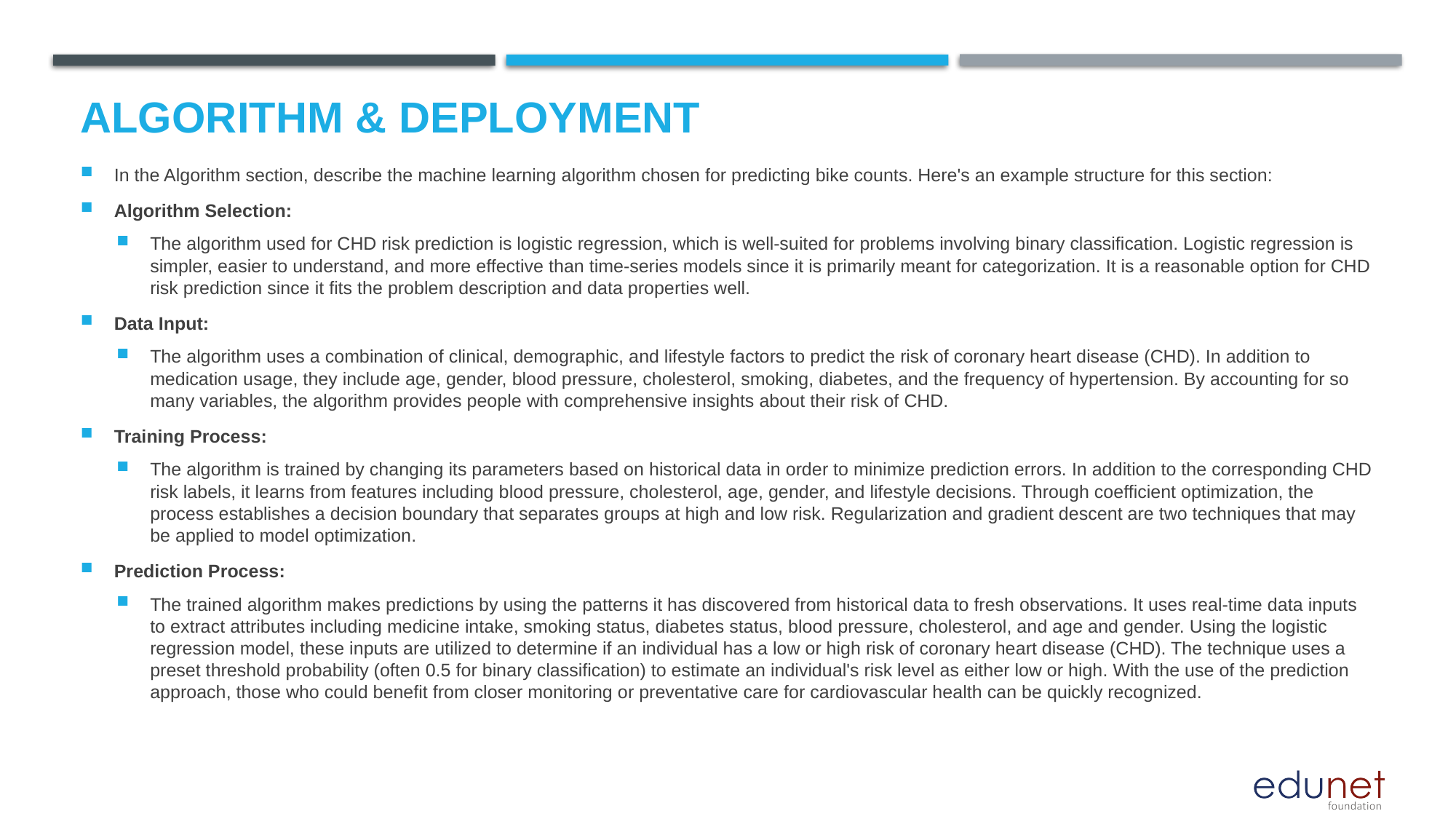

# Algorithm & Deployment
In the Algorithm section, describe the machine learning algorithm chosen for predicting bike counts. Here's an example structure for this section:
Algorithm Selection:
The algorithm used for CHD risk prediction is logistic regression, which is well-suited for problems involving binary classification. Logistic regression is simpler, easier to understand, and more effective than time-series models since it is primarily meant for categorization. It is a reasonable option for CHD risk prediction since it fits the problem description and data properties well.
Data Input:
The algorithm uses a combination of clinical, demographic, and lifestyle factors to predict the risk of coronary heart disease (CHD). In addition to medication usage, they include age, gender, blood pressure, cholesterol, smoking, diabetes, and the frequency of hypertension. By accounting for so many variables, the algorithm provides people with comprehensive insights about their risk of CHD.
Training Process:
The algorithm is trained by changing its parameters based on historical data in order to minimize prediction errors. In addition to the corresponding CHD risk labels, it learns from features including blood pressure, cholesterol, age, gender, and lifestyle decisions. Through coefficient optimization, the process establishes a decision boundary that separates groups at high and low risk. Regularization and gradient descent are two techniques that may be applied to model optimization.
Prediction Process:
The trained algorithm makes predictions by using the patterns it has discovered from historical data to fresh observations. It uses real-time data inputs to extract attributes including medicine intake, smoking status, diabetes status, blood pressure, cholesterol, and age and gender. Using the logistic regression model, these inputs are utilized to determine if an individual has a low or high risk of coronary heart disease (CHD). The technique uses a preset threshold probability (often 0.5 for binary classification) to estimate an individual's risk level as either low or high. With the use of the prediction approach, those who could benefit from closer monitoring or preventative care for cardiovascular health can be quickly recognized.